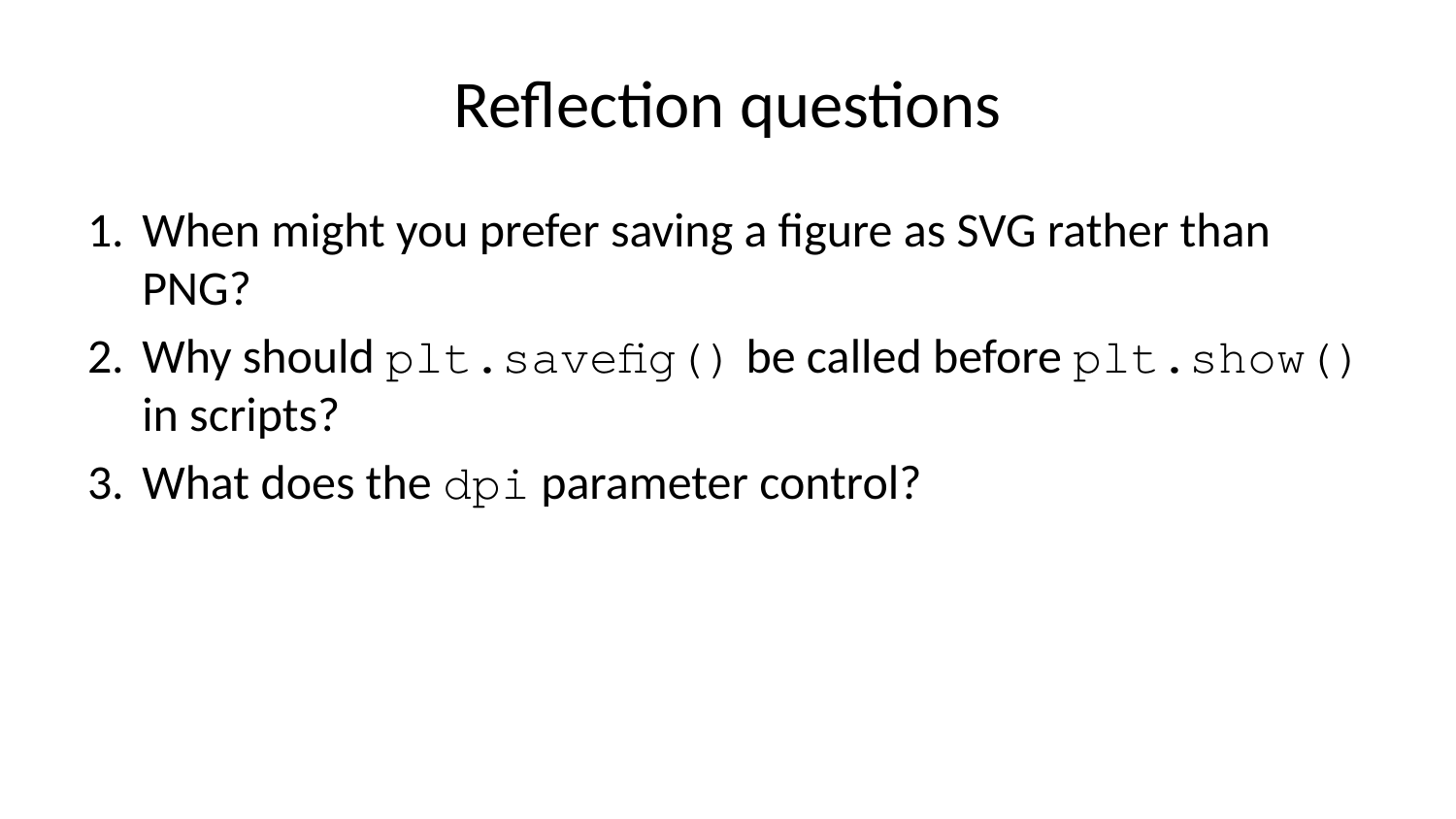

# Reflection questions
When might you prefer saving a figure as SVG rather than PNG?
Why should plt.savefig() be called before plt.show() in scripts?
What does the dpi parameter control?